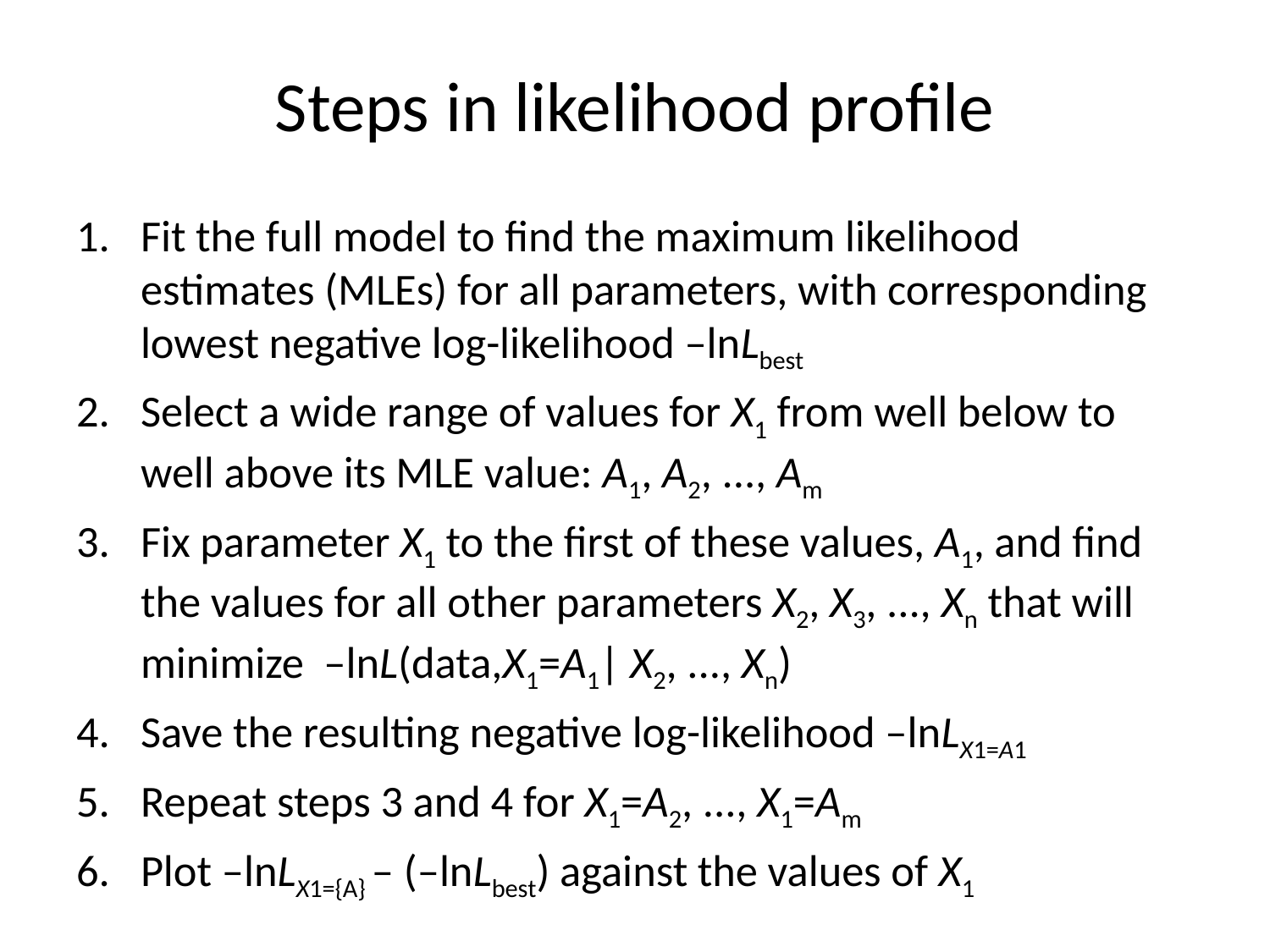

# Steps in likelihood profile
Fit the full model to find the maximum likelihood estimates (MLEs) for all parameters, with corresponding lowest negative log-likelihood –lnLbest
Select a wide range of values for X1 from well below to well above its MLE value: A1, A2, ..., Am
Fix parameter X1 to the first of these values, A1, and find the values for all other parameters X2, X3, ..., Xn that will minimize  –lnL(data,X1=A1| X2, ..., Xn)
Save the resulting negative log-likelihood –lnLX1=A1
Repeat steps 3 and 4 for X1=A2, ..., X1=Am
Plot –lnLX1={A} – (–lnLbest) against the values of X1